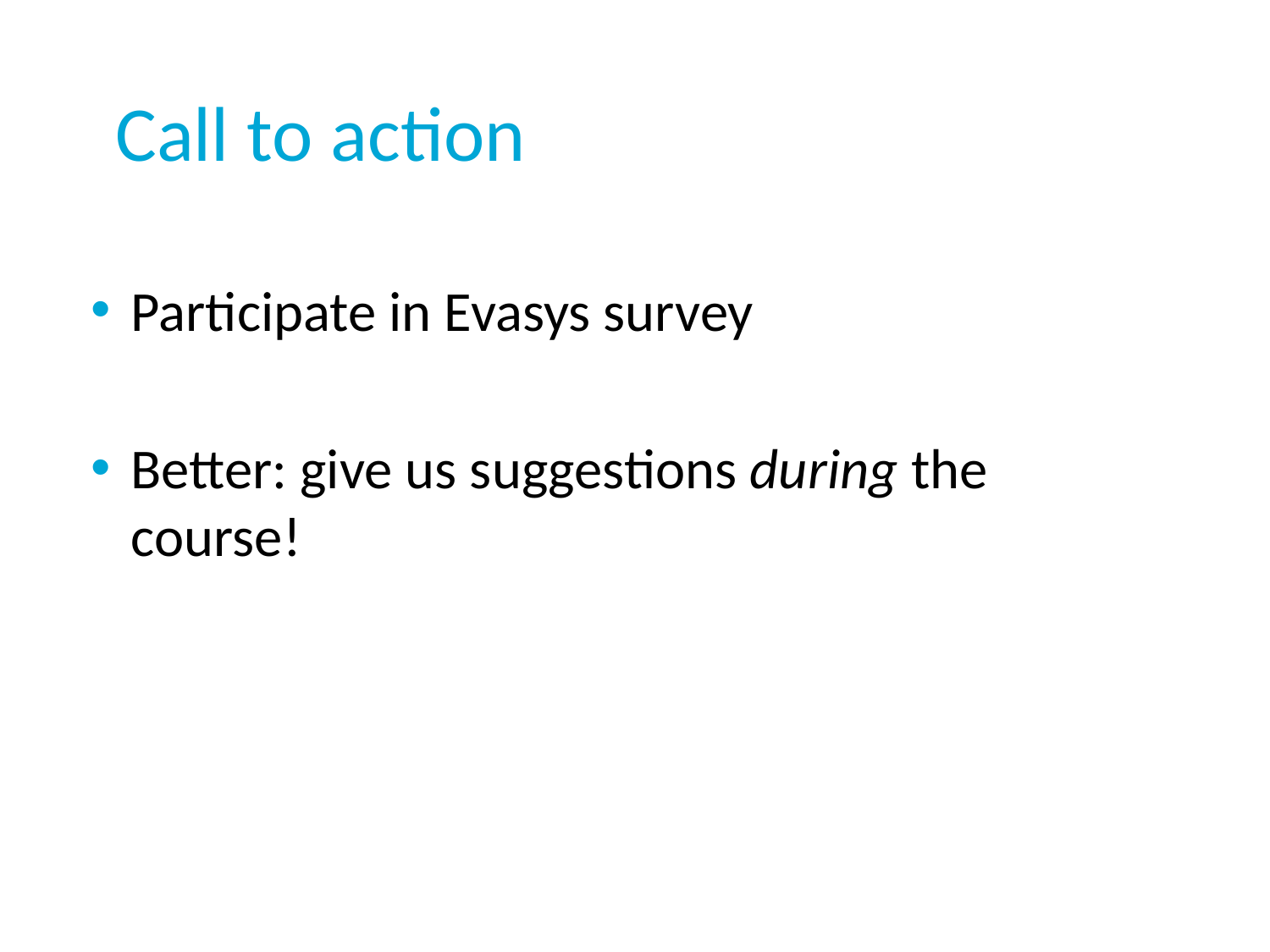

# Call to action
Participate in Evasys survey

Better: give us suggestions during the course!